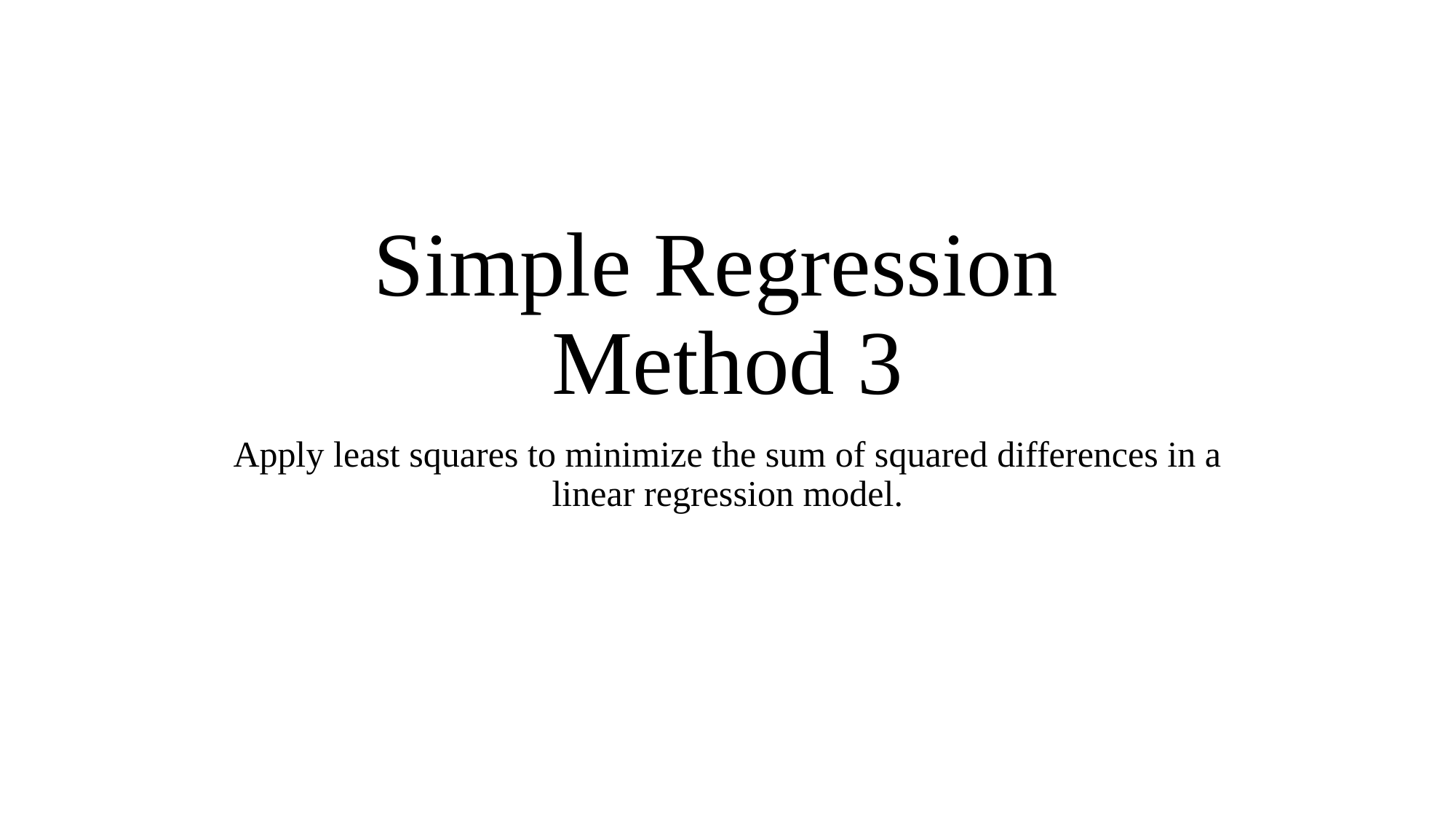

# Simple Regression Method 3
Apply least squares to minimize the sum of squared differences in a linear regression model.